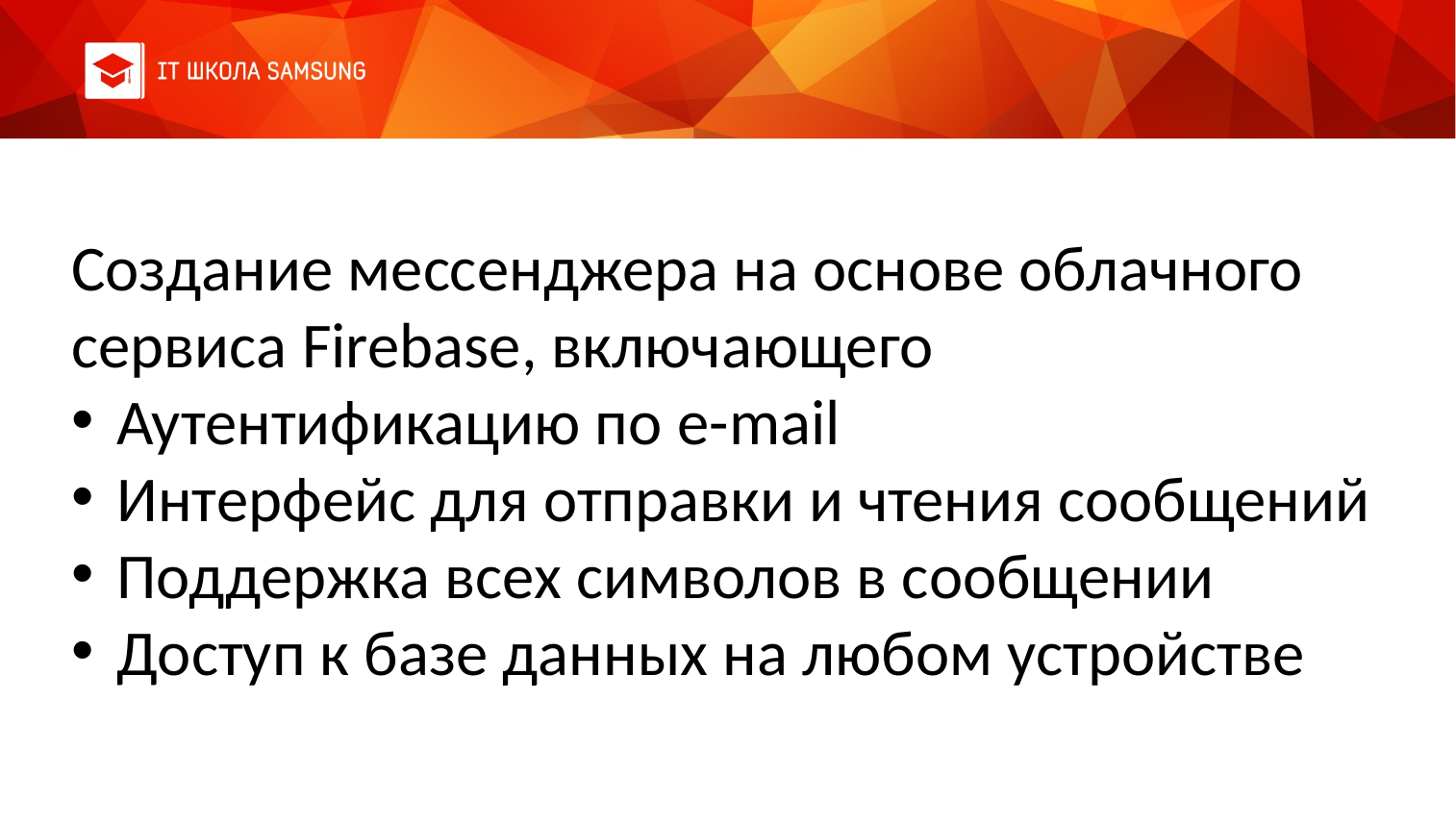

Создание мессенджера на основе облачного сервиса Firebase, включающего
Аутентификацию по e-mail
Интерфейс для отправки и чтения сообщений
Поддержка всех символов в сообщении
Доступ к базе данных на любом устройстве